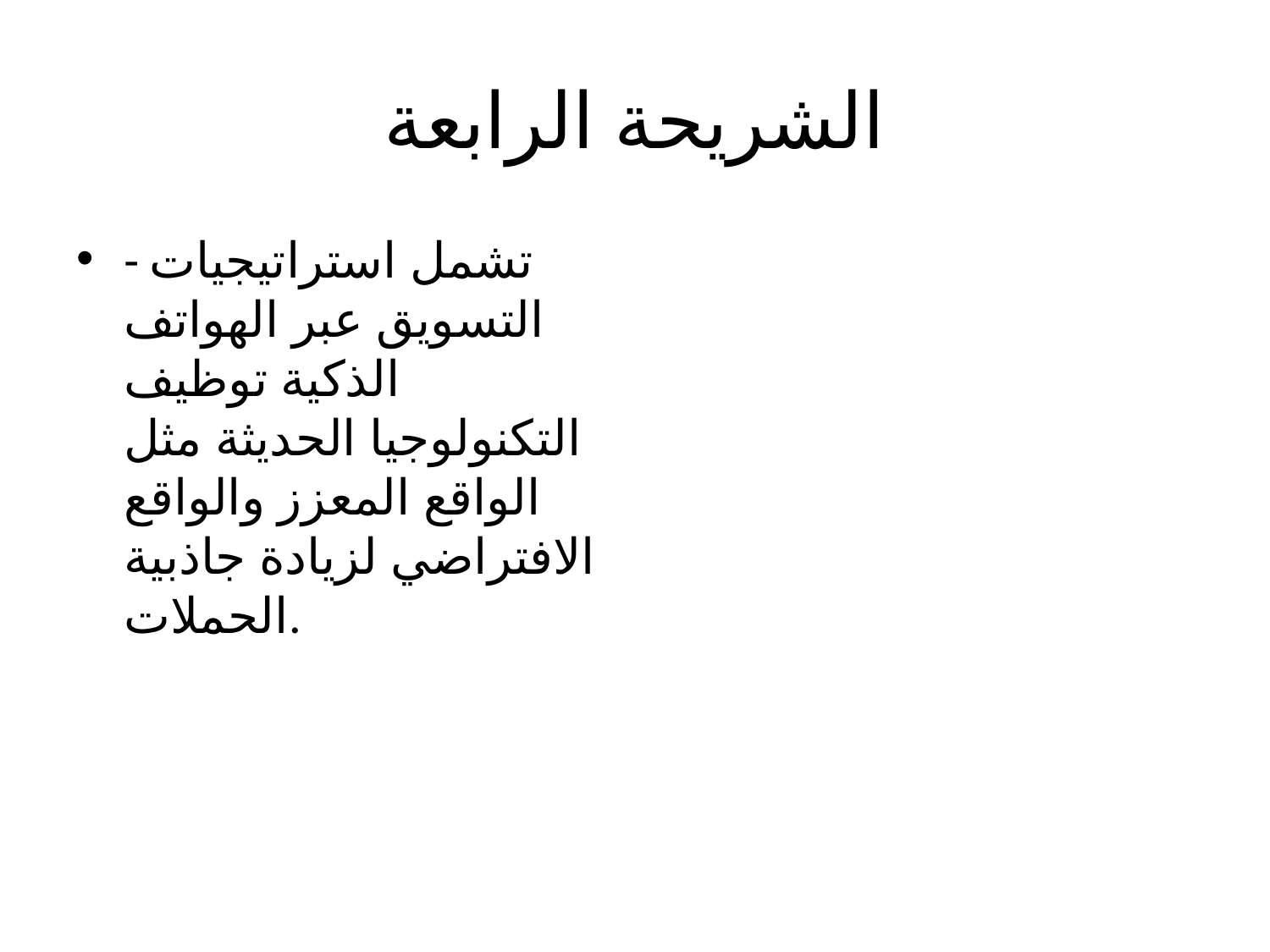

# الشريحة الرابعة
- تشمل استراتيجيات التسويق عبر الهواتف الذكية توظيف التكنولوجيا الحديثة مثل الواقع المعزز والواقع الافتراضي لزيادة جاذبية الحملات.